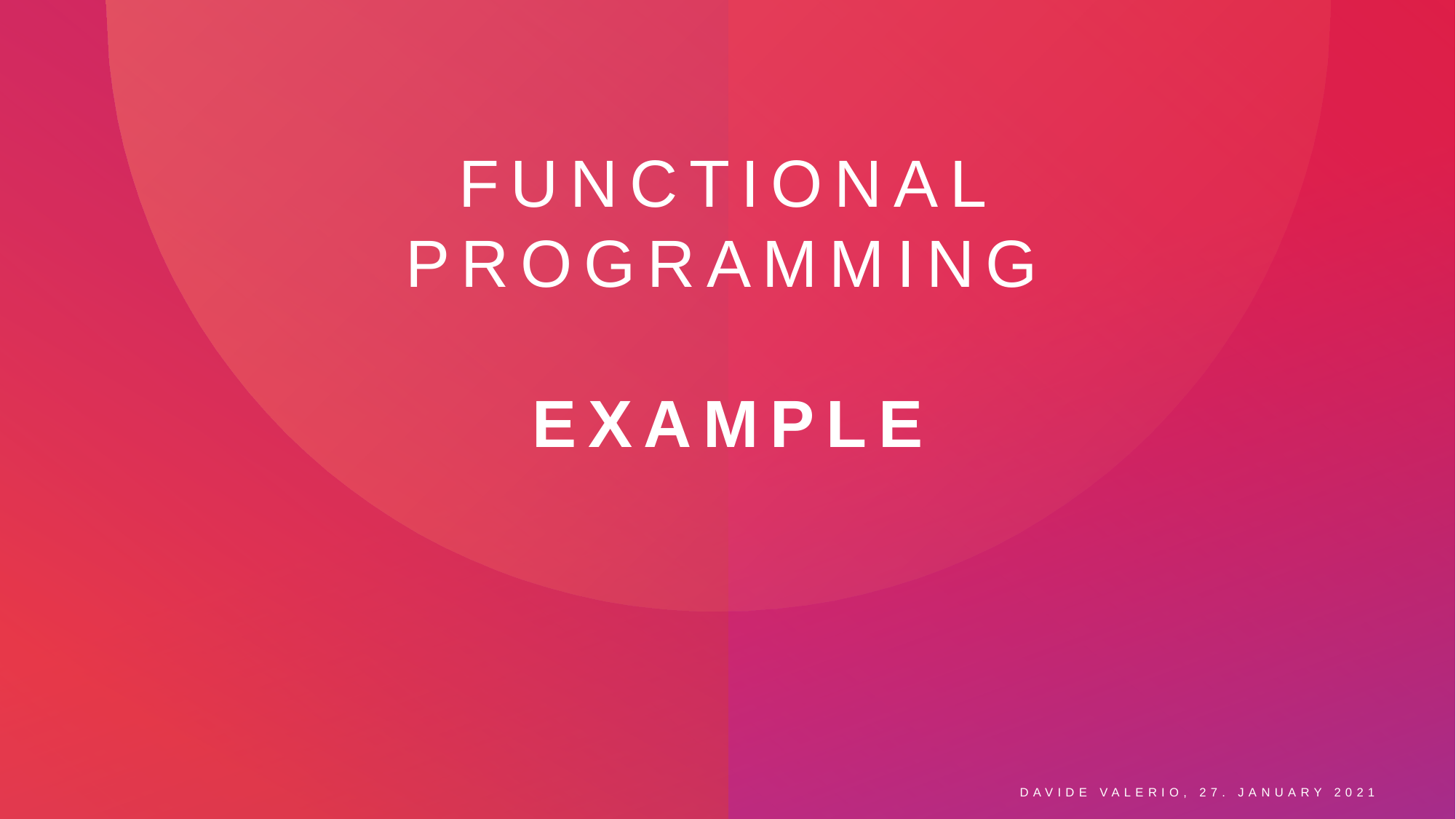

# Functional Programming example

Davide Valerio, 27. January 2021